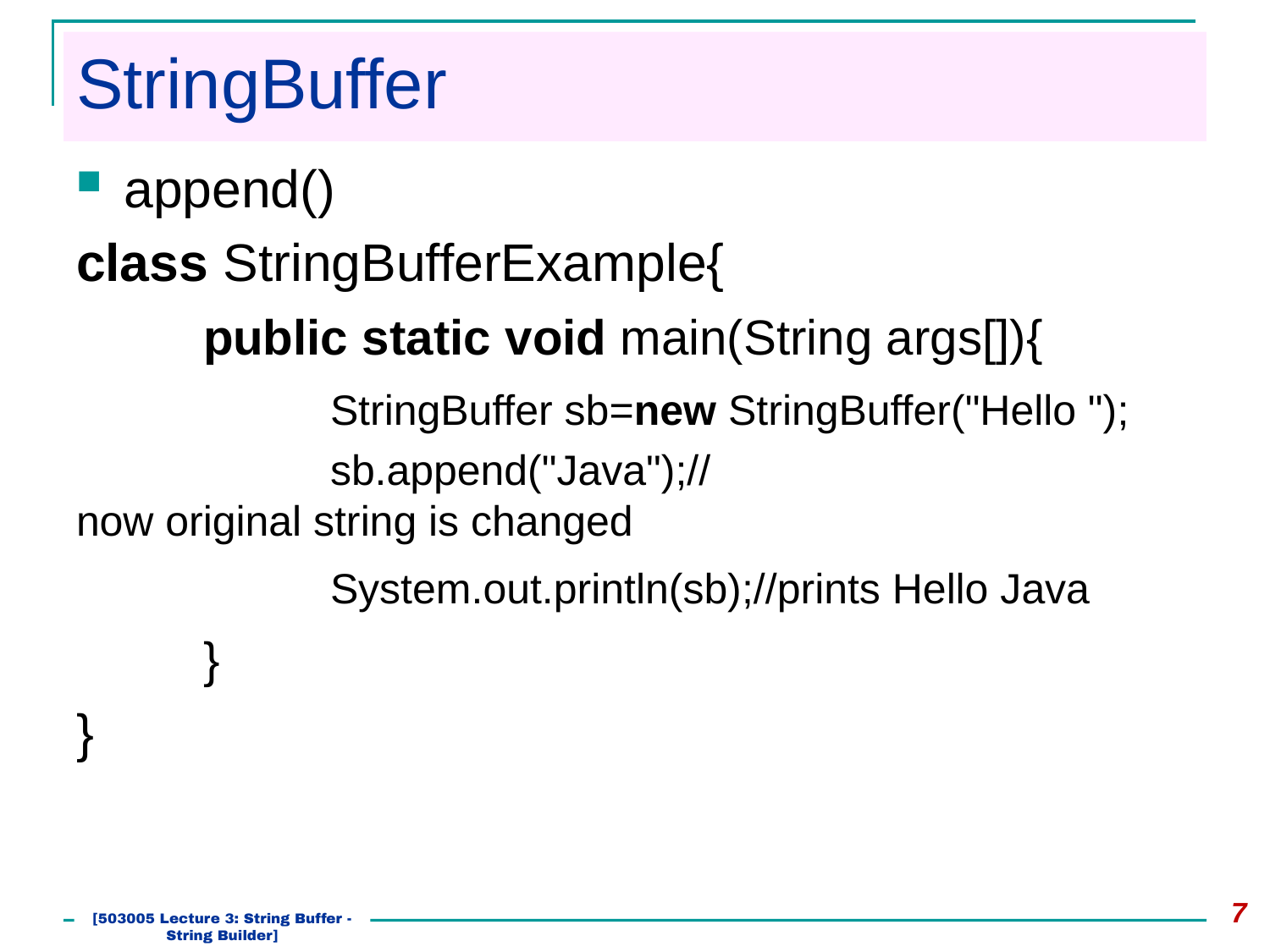

# StringBuffer
append()
class StringBufferExample{
	public static void main(String args[]){
		StringBuffer sb=new StringBuffer("Hello ");
		sb.append("Java");//now original string is changed
		System.out.println(sb);//prints Hello Java
	}
}

7
[503005 Lecture 3: String Buffer - String Builder]